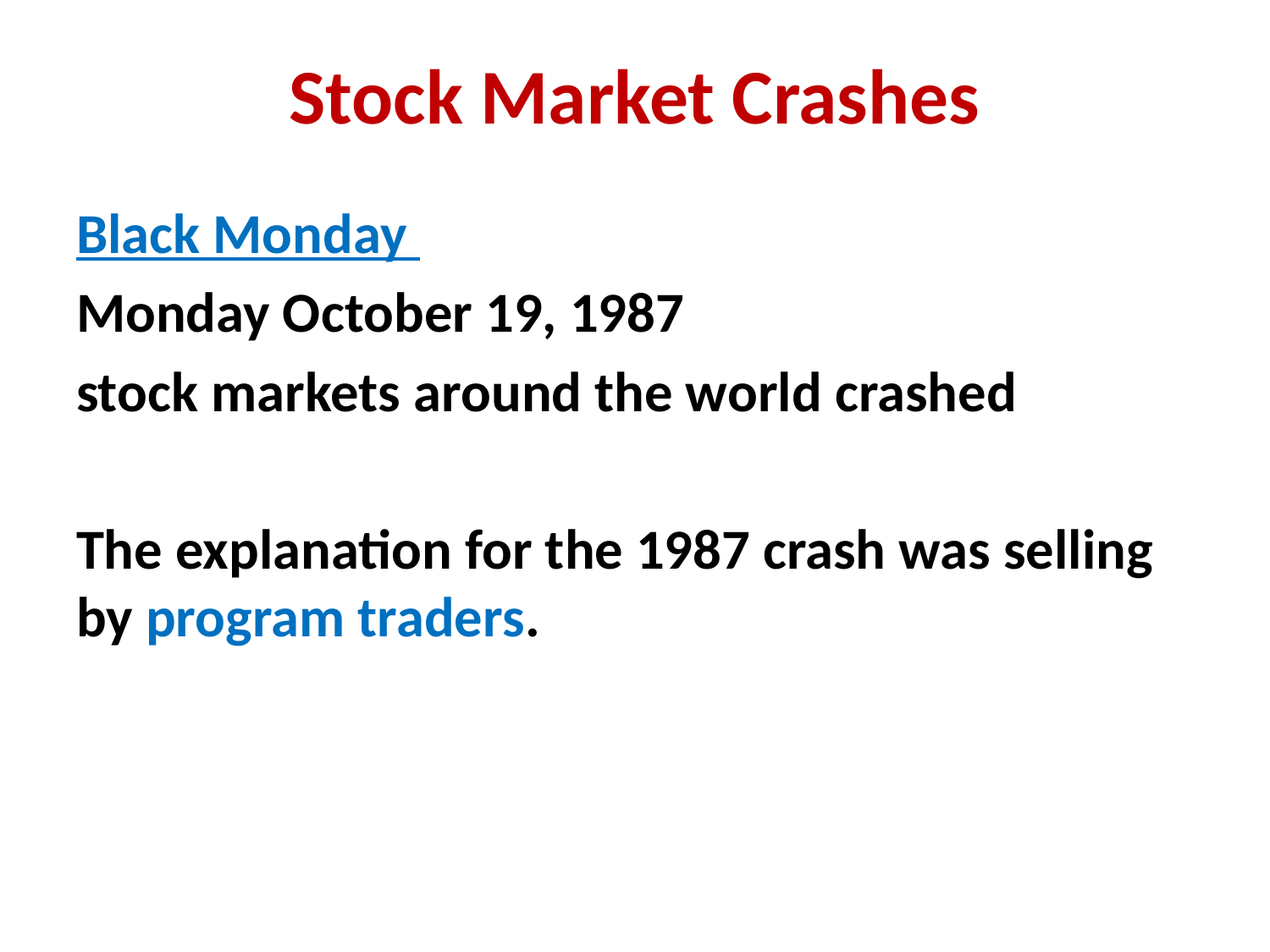

# Stock Market Crashes
Black Monday
Monday October 19, 1987
stock markets around the world crashed

The explanation for the 1987 crash was selling by program traders.